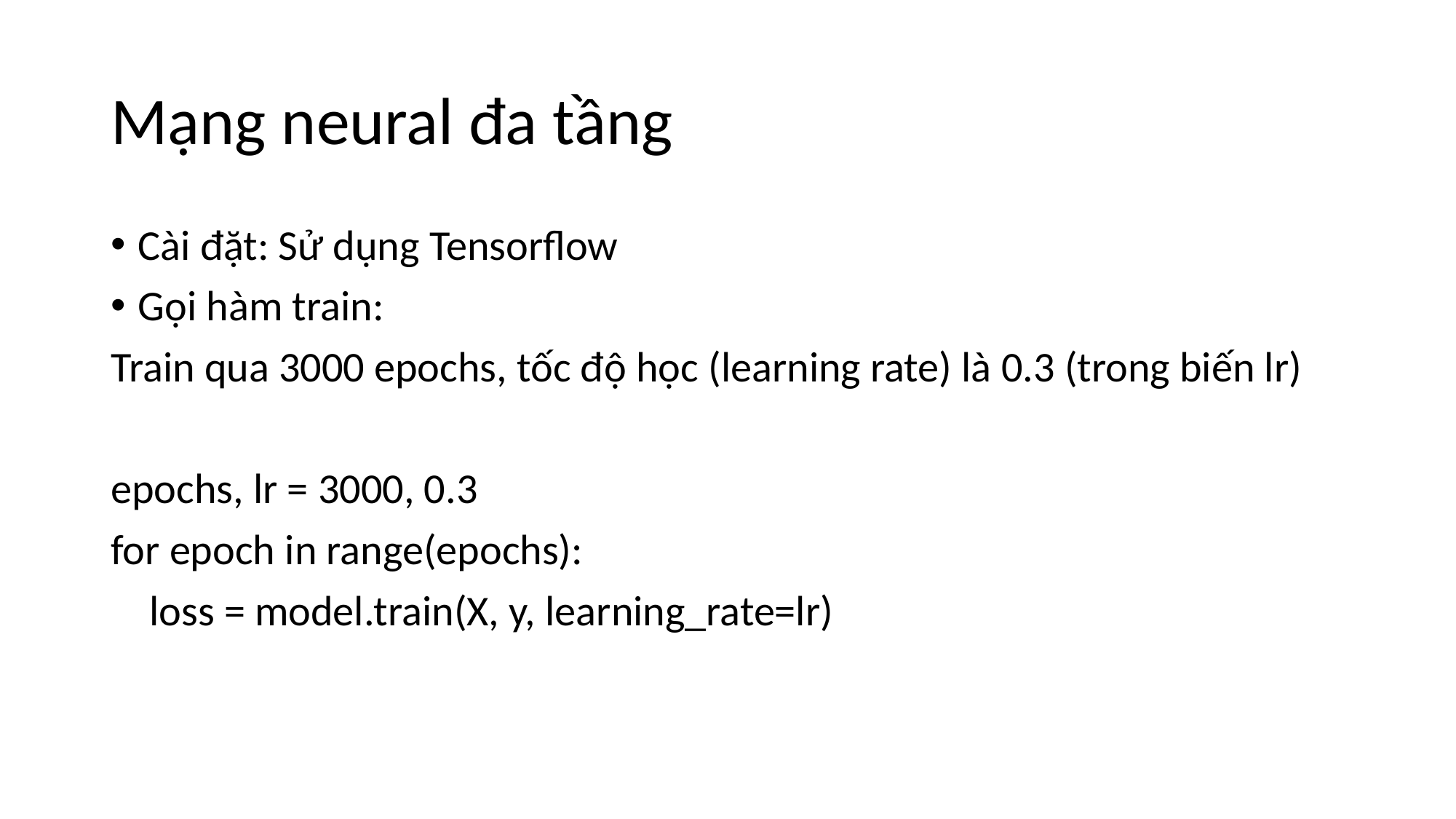

# Mạng neural đa tầng
Cài đặt: Sử dụng Tensorflow
Gọi hàm train:
Train qua 3000 epochs, tốc độ học (learning rate) là 0.3 (trong biến lr)

epochs, lr = 3000, 0.3
for epoch in range(epochs):
    loss = model.train(X, y, learning_rate=lr)